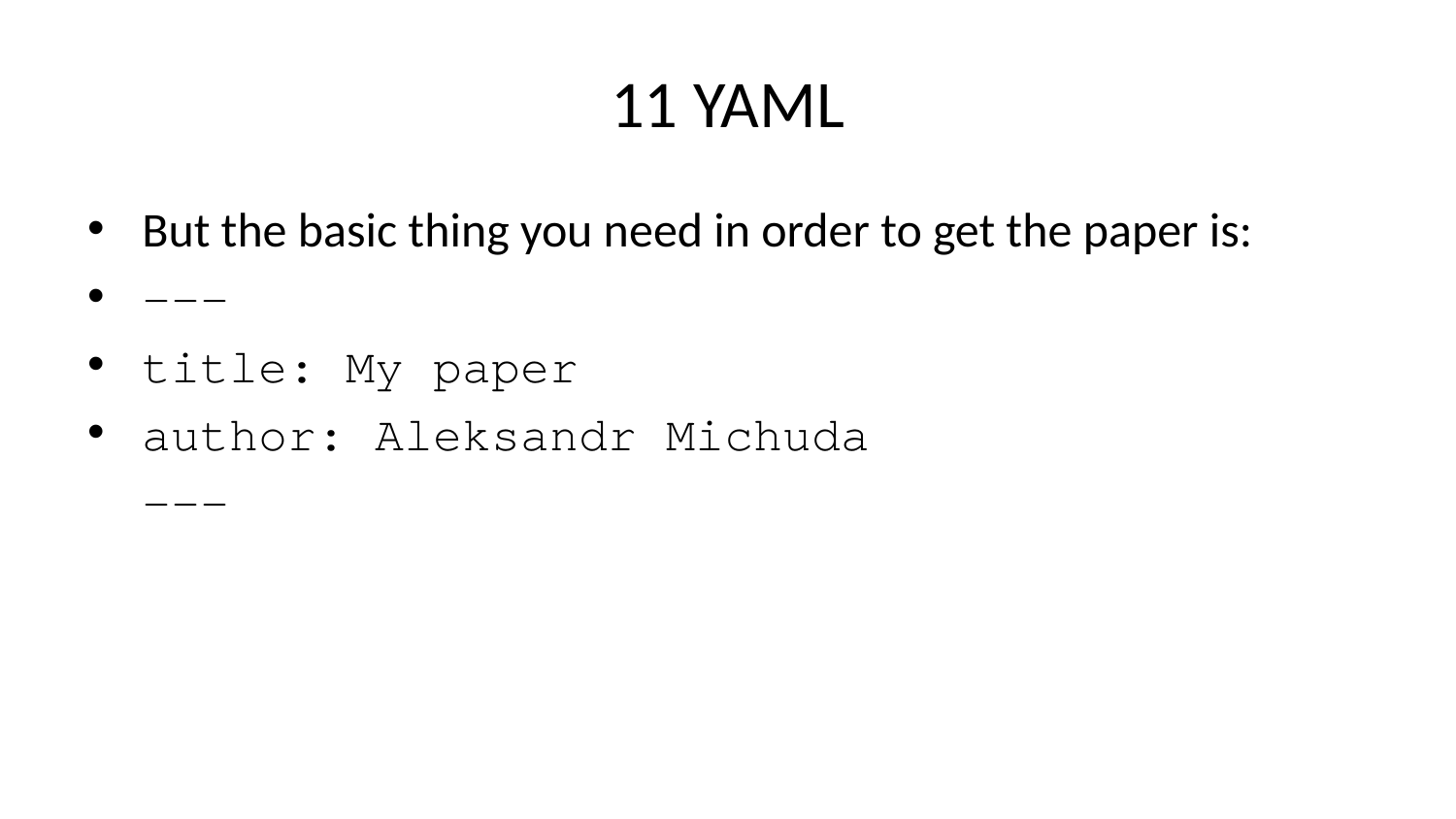

# 11 YAML
But the basic thing you need in order to get the paper is:
---
title: My paper
author: Aleksandr Michuda
---